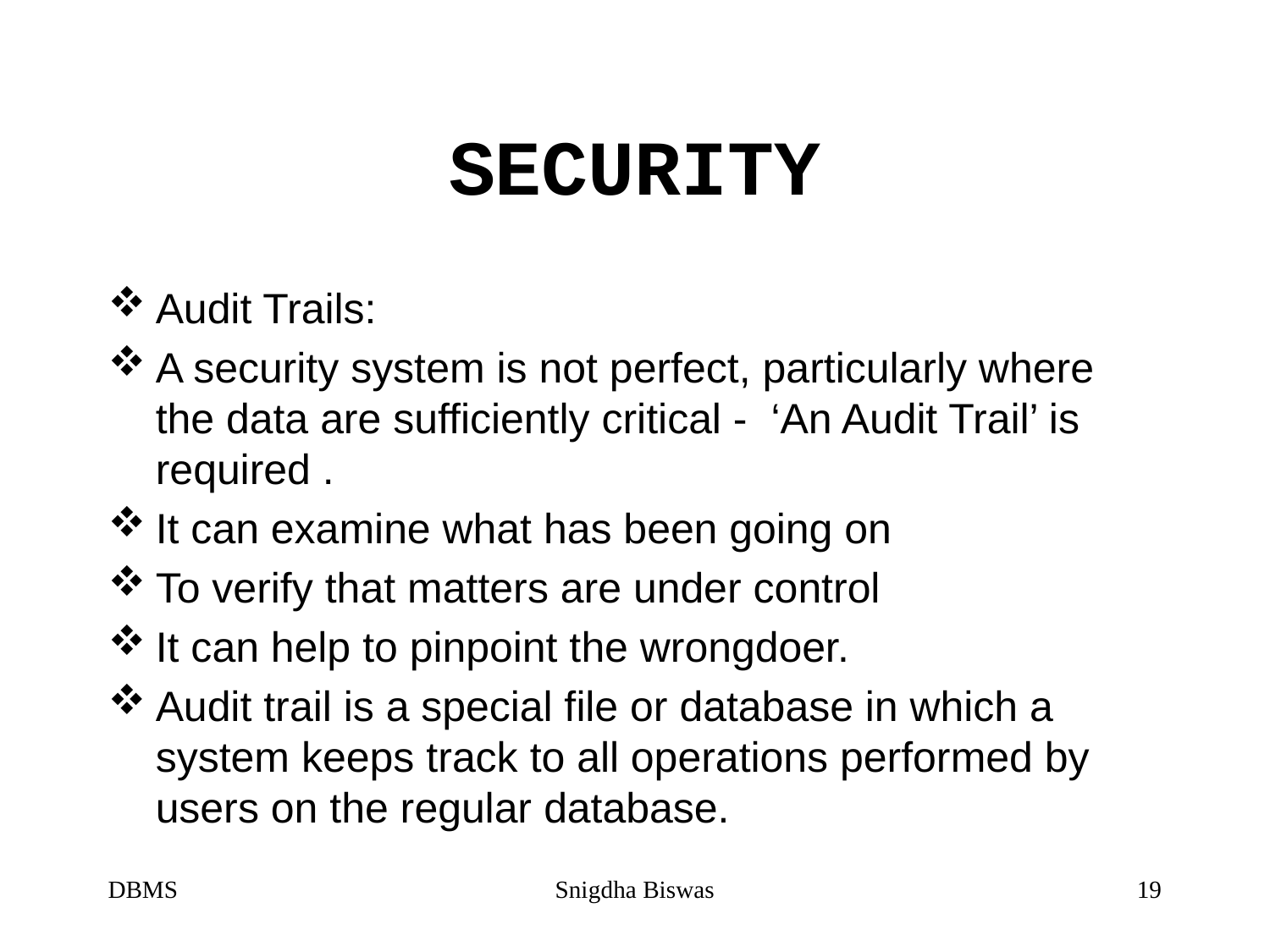

# SECURITY
Audit Trails:
A security system is not perfect, particularly where the data are sufficiently critical -  ‘An Audit Trail’ is required .
It can examine what has been going on
To verify that matters are under control
It can help to pinpoint the wrongdoer.
Audit trail is a special file or database in which a system keeps track to all operations performed by users on the regular database.

DBMS
Snigdha Biswas
19